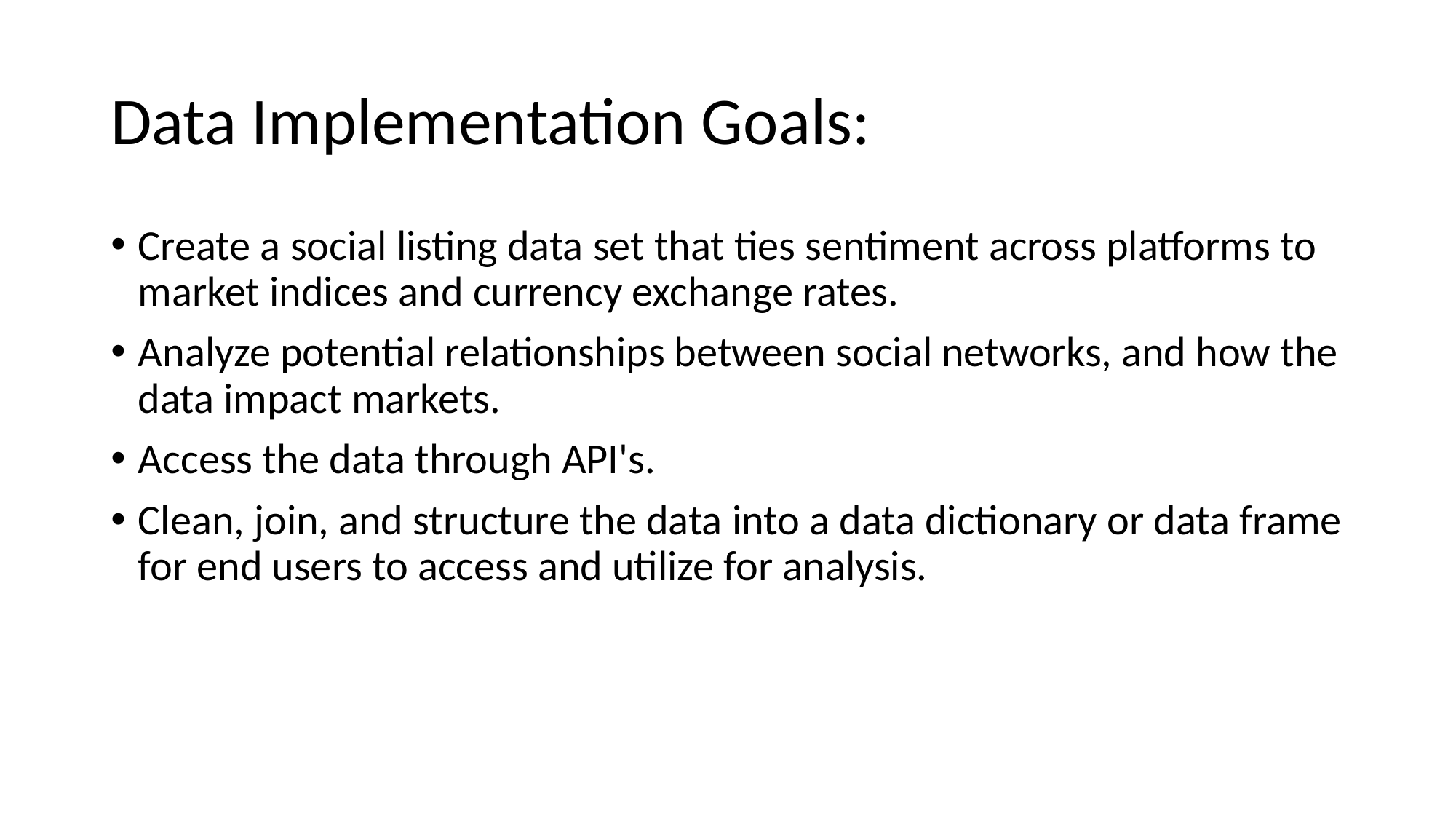

# Data Implementation Goals:
Create a social listing data set that ties sentiment across platforms to market indices and currency exchange rates.
Analyze potential relationships between social networks, and how the data impact markets.
Access the data through API's.
Clean, join, and structure the data into a data dictionary or data frame for end users to access and utilize for analysis.